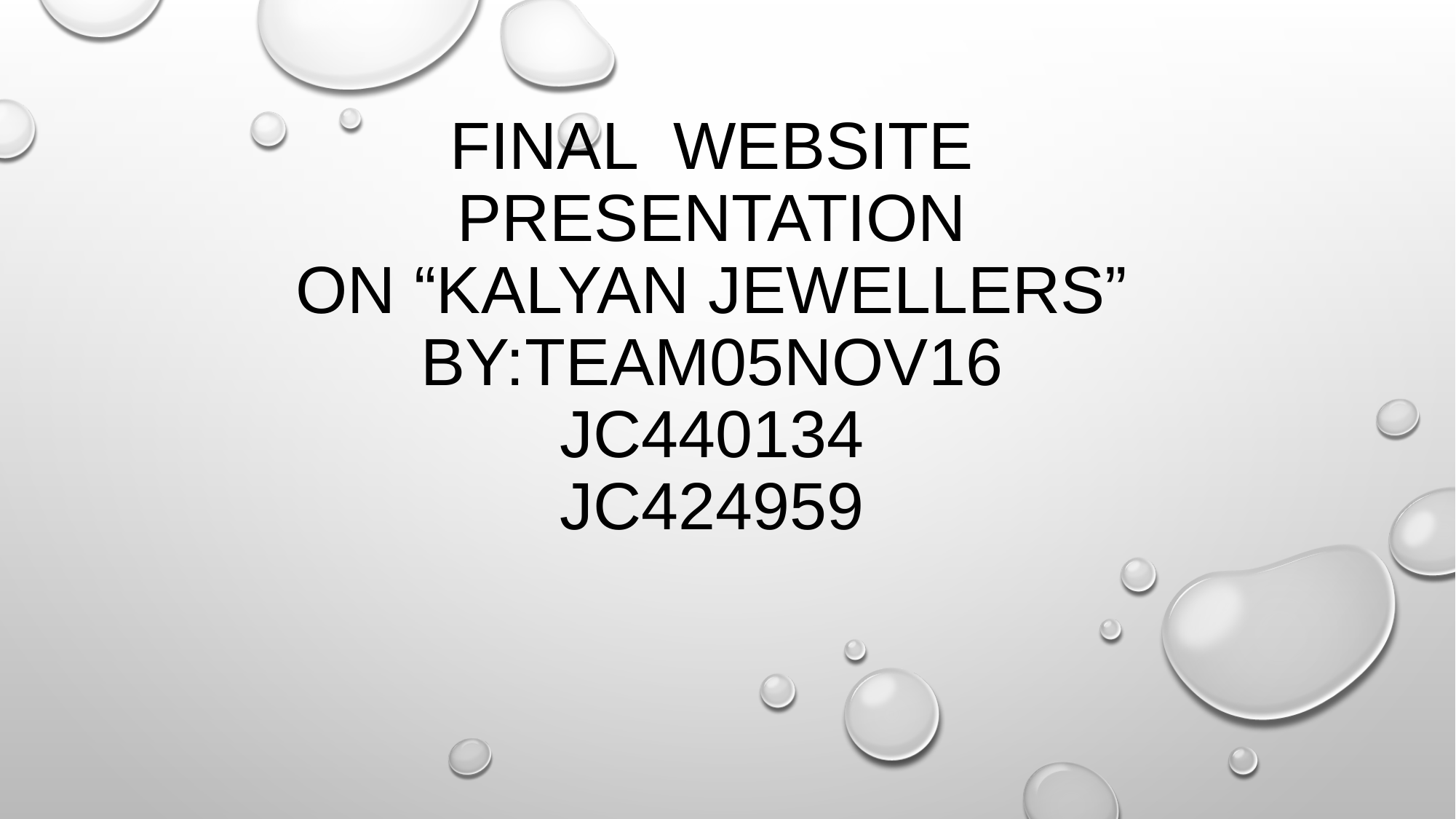

# final  Website presentation on “kalyan jewellers” by:TEAM05NOV16 jc440134 jc424959